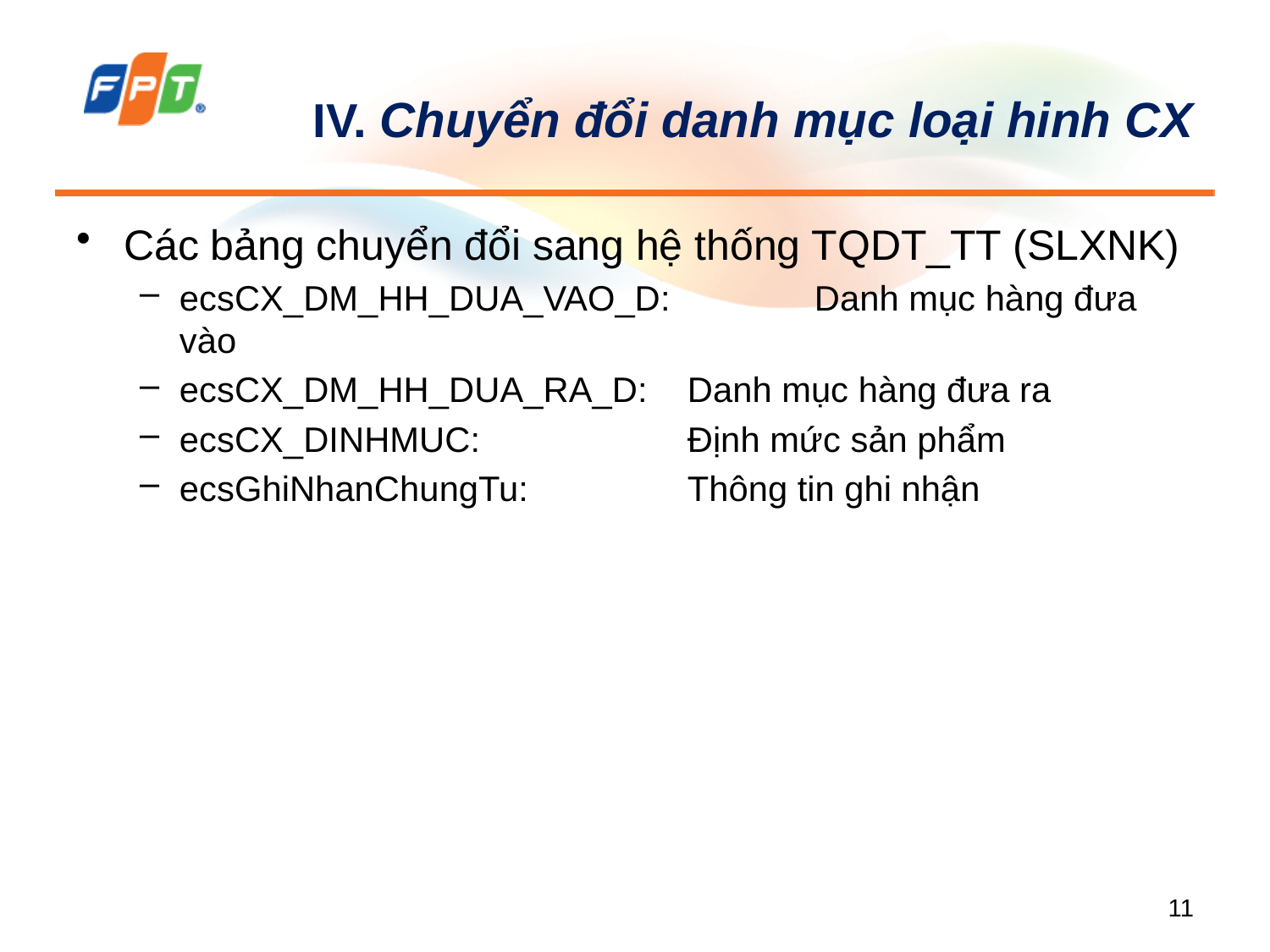

# IV. Chuyển đổi danh mục loại hinh CX
Các bảng chuyển đổi sang hệ thống TQDT_TT (SLXNK)
ecsCX_DM_HH_DUA_VAO_D:  	Danh mục hàng đưa vào
ecsCX_DM_HH_DUA_RA_D:	Danh mục hàng đưa ra
ecsCX_DINHMUC:		Định mức sản phẩm
ecsGhiNhanChungTu:		Thông tin ghi nhận
11